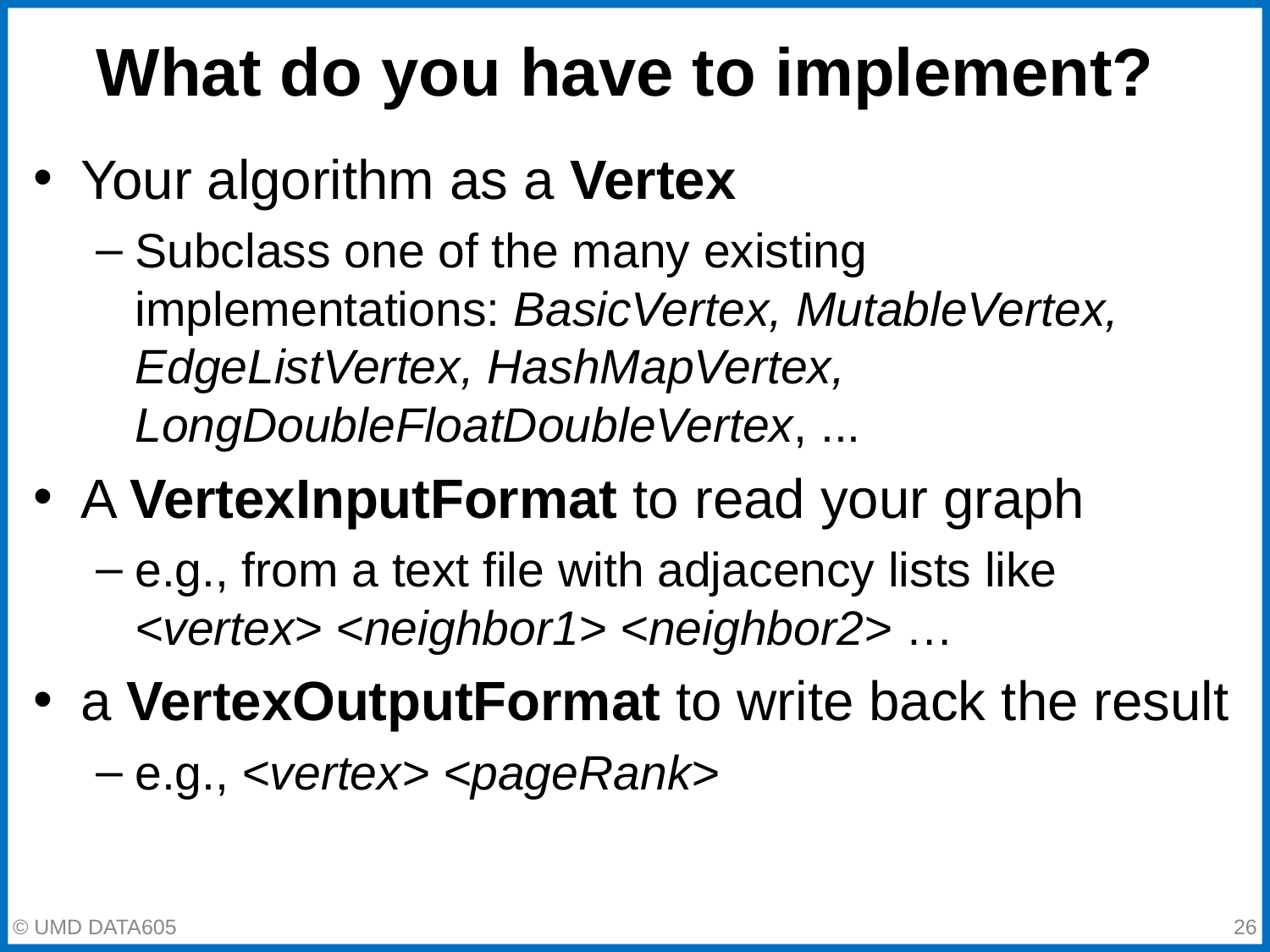

# What do you have to implement?
Your algorithm as a Vertex
Subclass one of the many existing implementations: BasicVertex, MutableVertex, EdgeListVertex, HashMapVertex, LongDoubleFloatDoubleVertex, ...
A VertexInputFormat to read your graph
e.g., from a text file with adjacency lists like <vertex> <neighbor1> <neighbor2> …
a VertexOutputFormat to write back the result
e.g., <vertex> <pageRank>

26